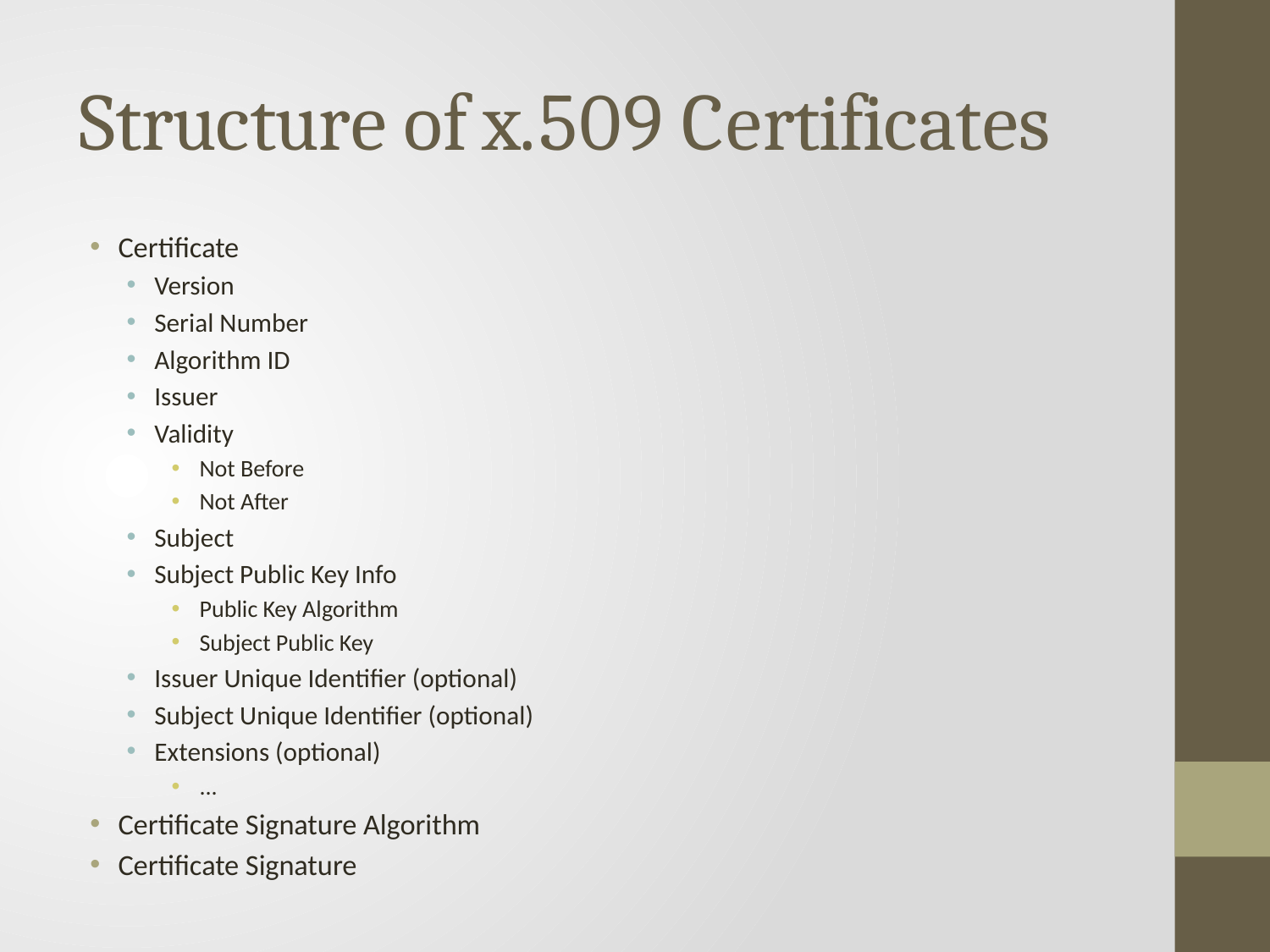

# Structure of x.509 Certificates
Certificate
Version
Serial Number
Algorithm ID
Issuer
Validity
Not Before
Not After
Subject
Subject Public Key Info
Public Key Algorithm
Subject Public Key
Issuer Unique Identifier (optional)
Subject Unique Identifier (optional)
Extensions (optional)
...
Certificate Signature Algorithm
Certificate Signature